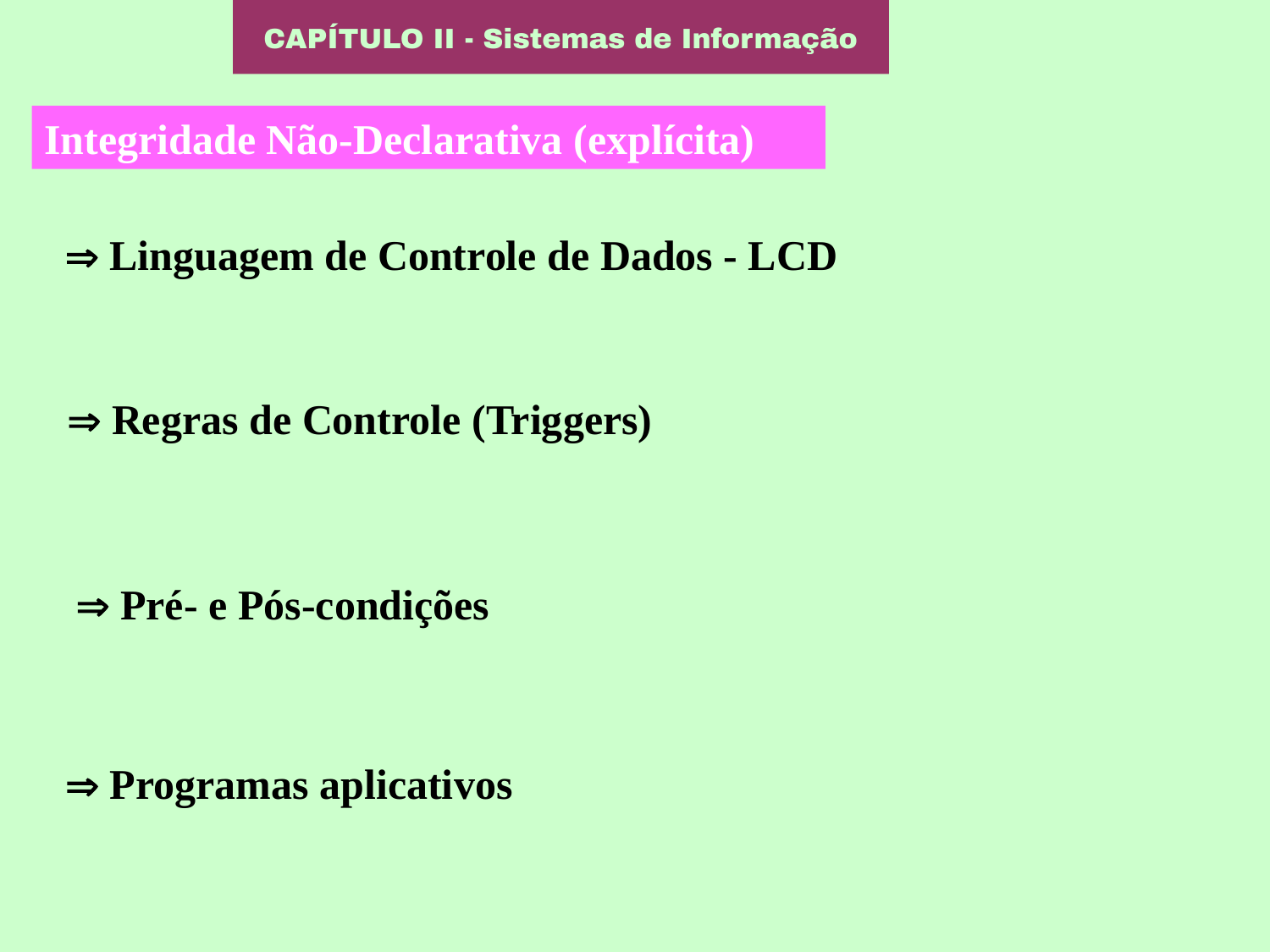

CAPÍTULO II - Sistemas de Informação
Integridade Não-Declarativa (explícita)
⇒ Linguagem de Controle de Dados - LCD
⇒ Regras de Controle (Triggers)
⇒ Pré- e Pós-condições
⇒ Programas aplicativos